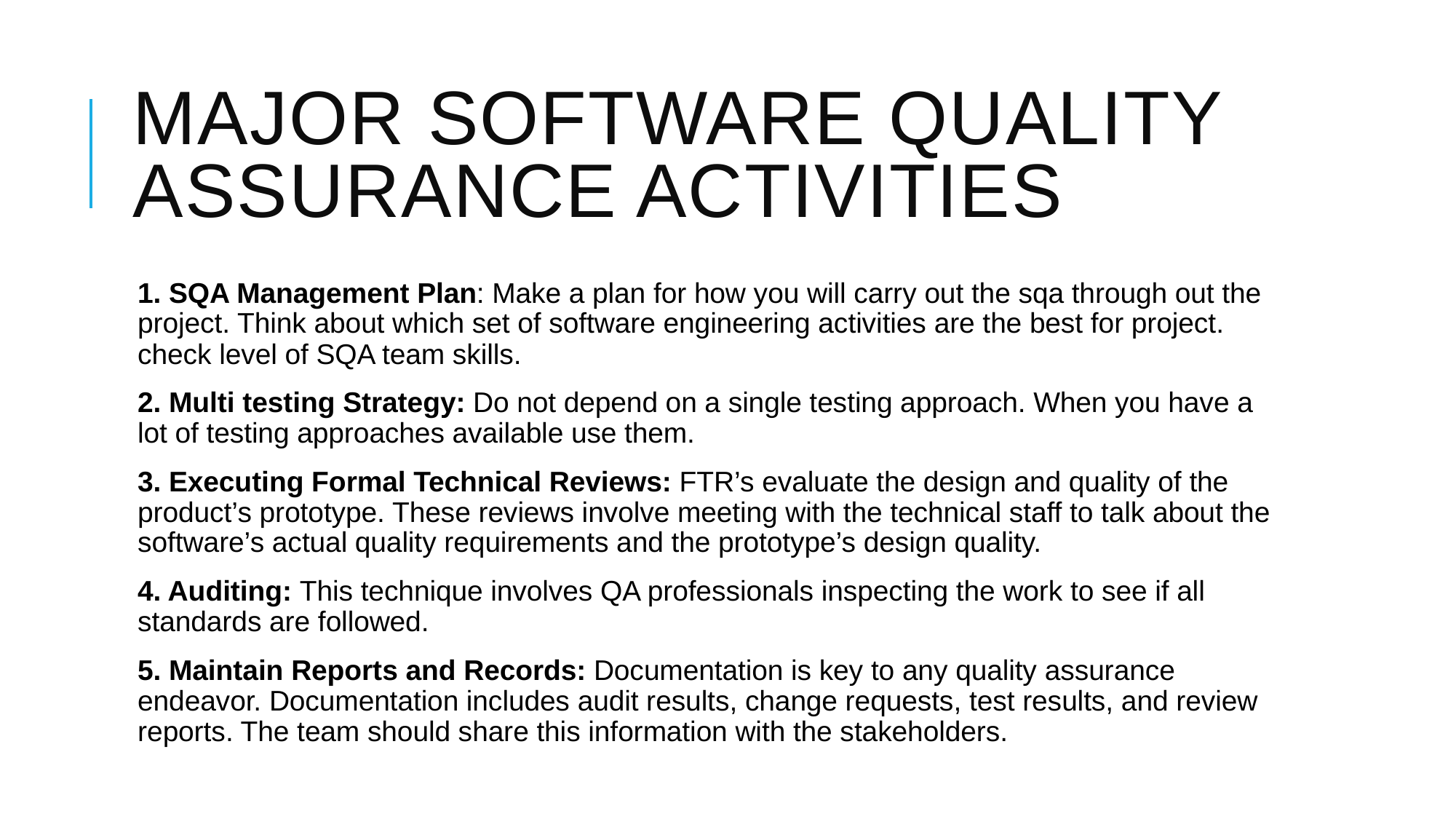

# Major Software Quality Assurance Activities
1. SQA Management Plan: Make a plan for how you will carry out the sqa through out the project. Think about which set of software engineering activities are the best for project. check level of SQA team skills.
2. Multi testing Strategy: Do not depend on a single testing approach. When you have a lot of testing approaches available use them.
3. Executing Formal Technical Reviews: FTR’s evaluate the design and quality of the product’s prototype. These reviews involve meeting with the technical staff to talk about the software’s actual quality requirements and the prototype’s design quality.
4. Auditing: This technique involves QA professionals inspecting the work to see if all standards are followed.
5. Maintain Reports and Records: Documentation is key to any quality assurance endeavor. Documentation includes audit results, change requests, test results, and review reports. The team should share this information with the stakeholders.